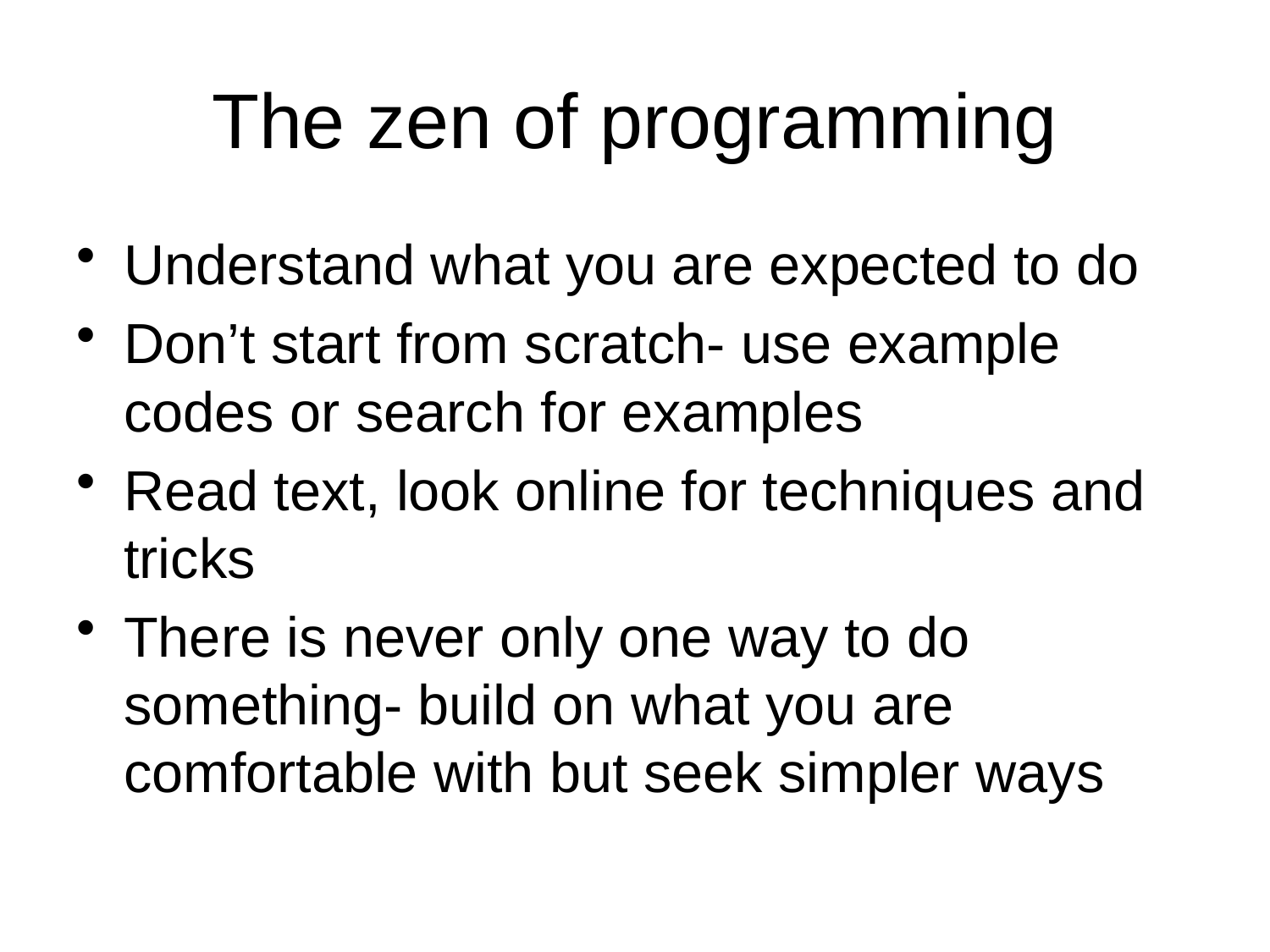

# The zen of programming
Understand what you are expected to do
Don’t start from scratch- use example codes or search for examples
Read text, look online for techniques and tricks
There is never only one way to do something- build on what you are comfortable with but seek simpler ways